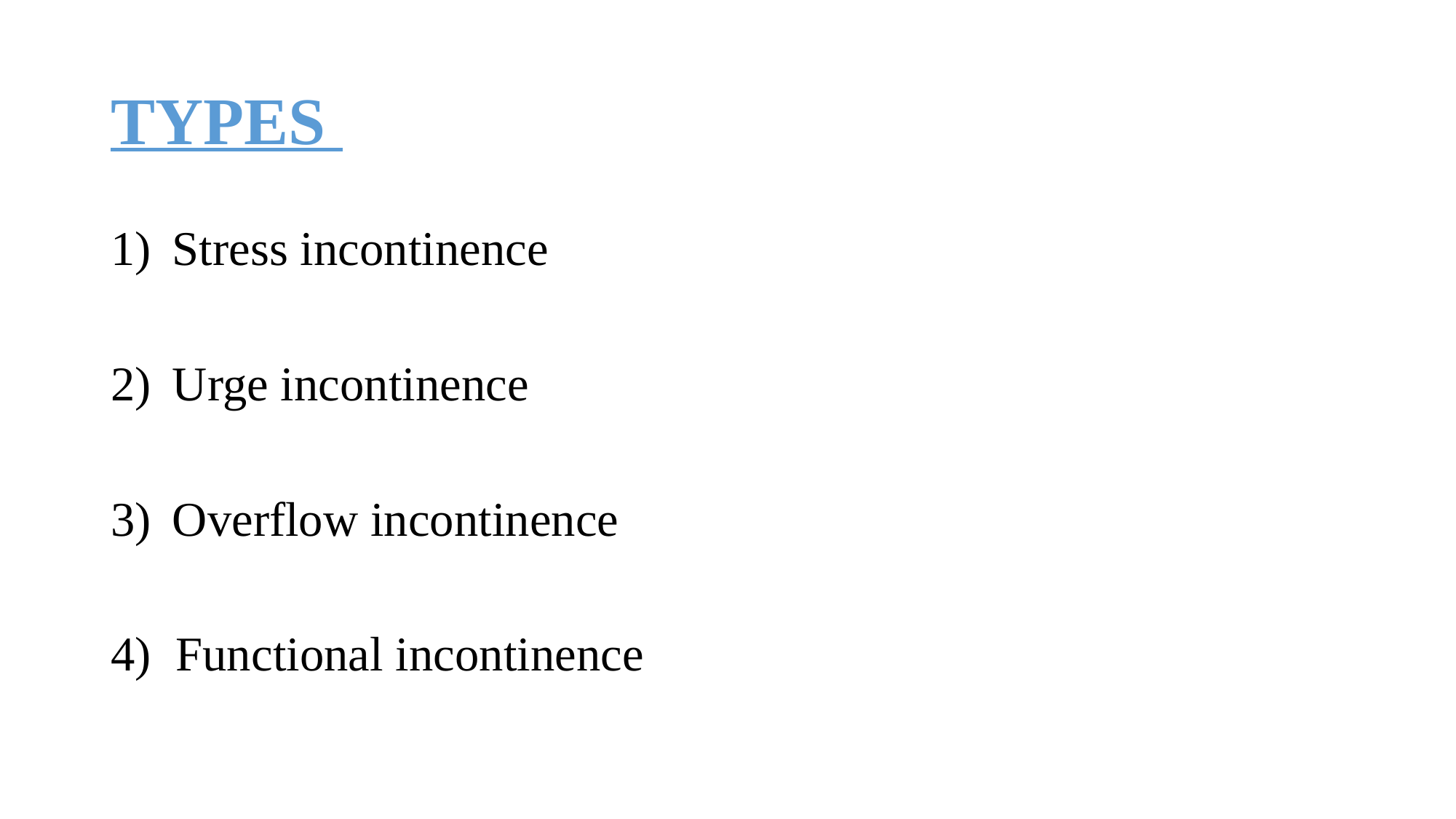

# TYPES
Stress incontinence

Urge incontinence

Overflow incontinence

4)  Functional incontinence